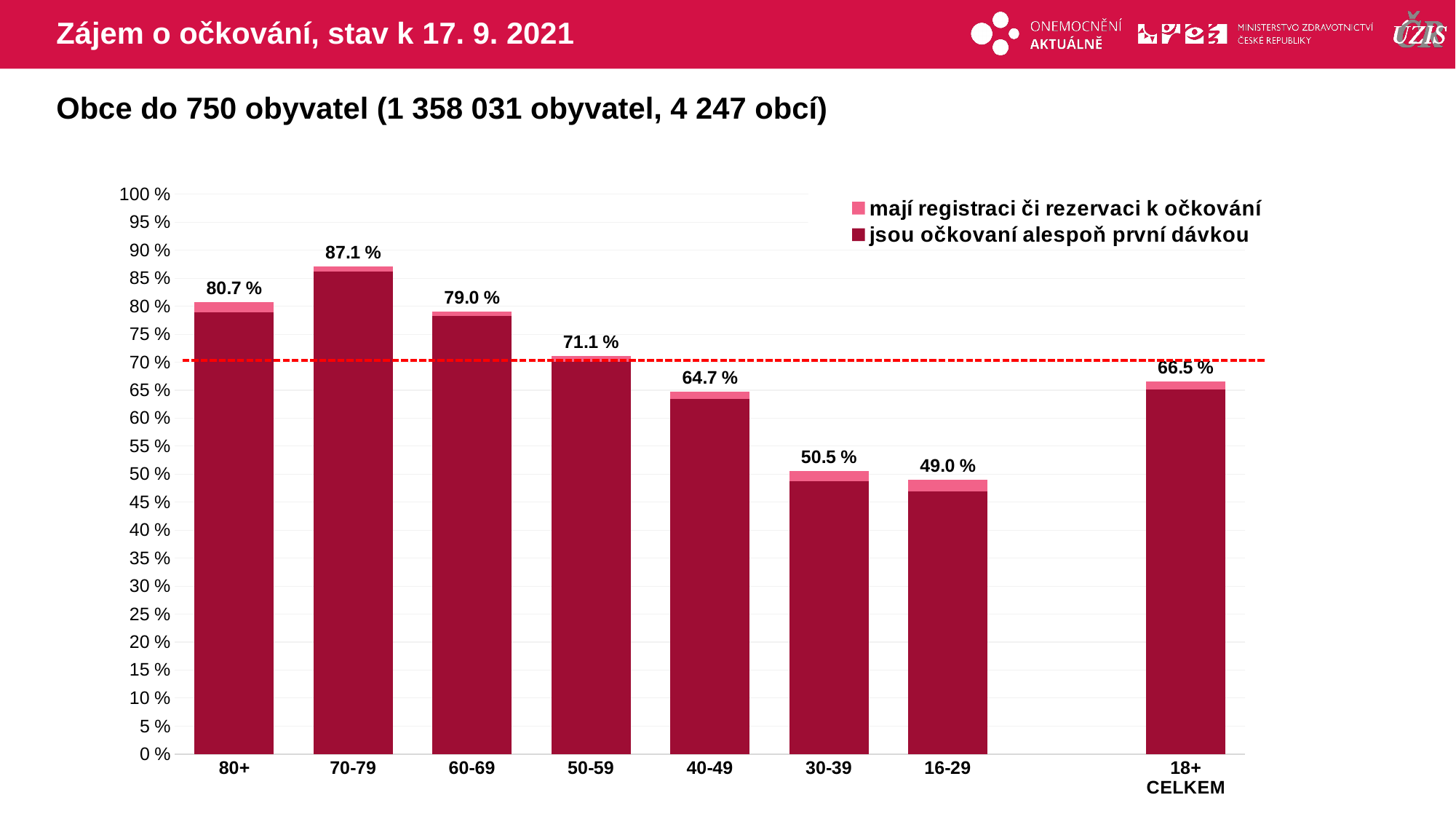

# Zájem o očkování, stav k 17. 9. 2021
Obce do 750 obyvatel (1 358 031 obyvatel, 4 247 obcí)

### Chart

| Category | mají registraci či rezervaci k očkování | jsou očkovaní alespoň první dávkou |
|---|---|---|
| 80+ | 80.74008 | 78.9551628 |
| 70-79 | 87.08303 | 86.2326701 |
| 60-69 | 78.98639 | 78.2731764 |
| 50-59 | 71.13993 | 70.0173151 |
| 40-49 | 64.72423 | 63.3877302 |
| 30-39 | 50.51425 | 48.7294908 |
| 16-29 | 48.98193 | 46.8614332 |
|  | None | None |
| 18+ CELKEM | 66.5061 | 65.1482951 |